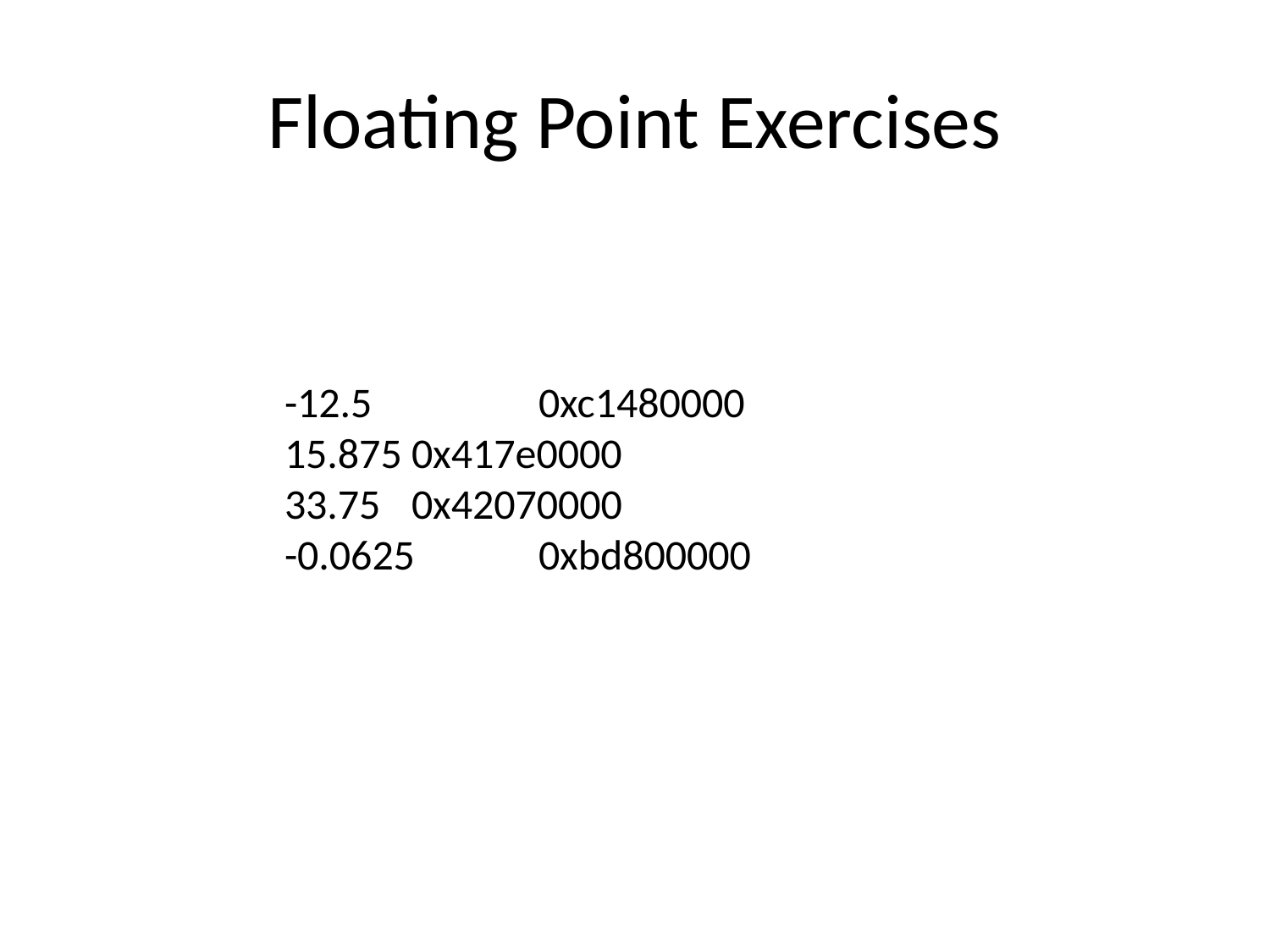

# Floating Point Exercises
-12.5		0xc1480000
15.875	0x417e0000
33.75	0x42070000
-0.0625	0xbd800000